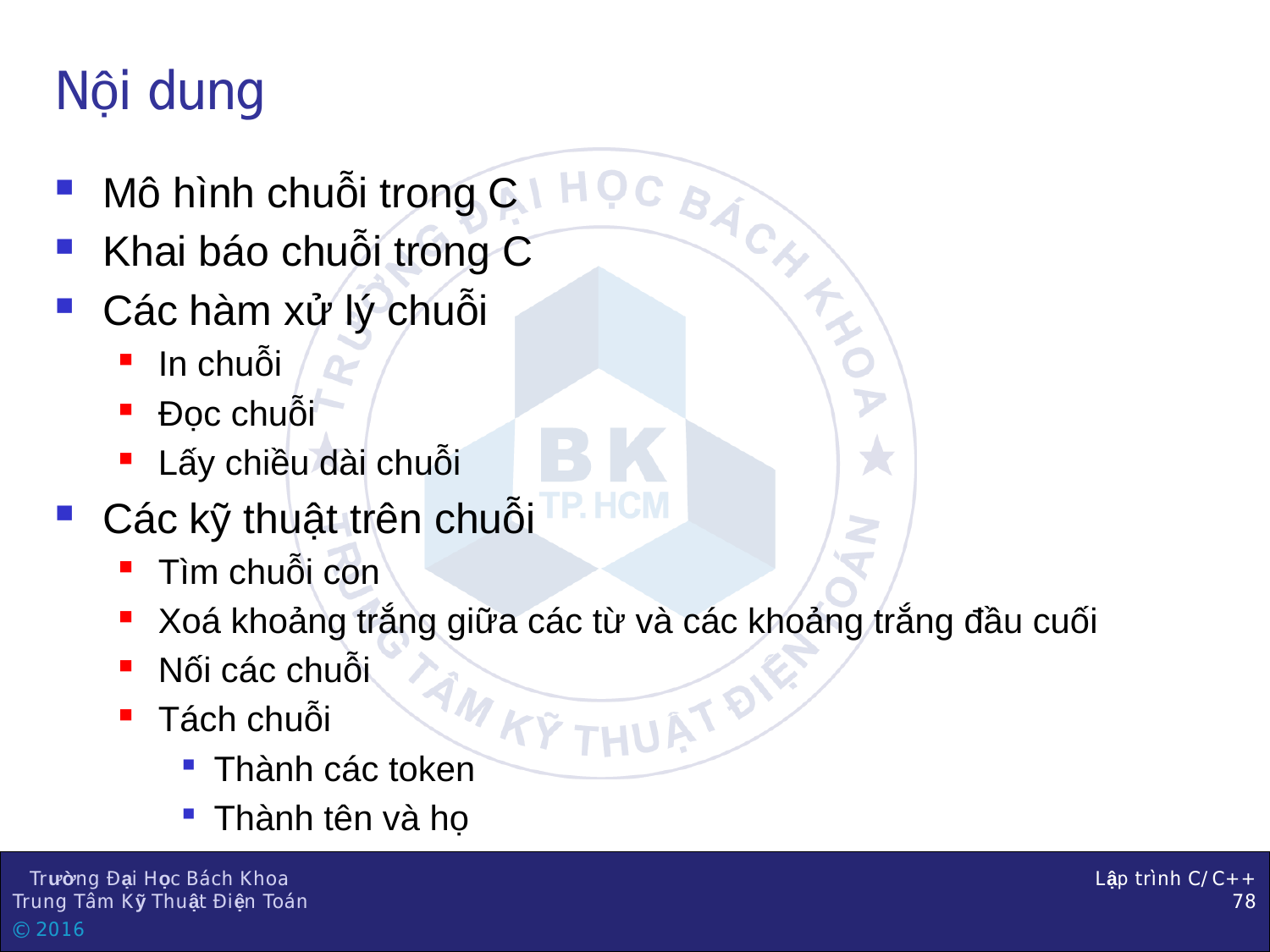

# Nội dung
Mô hình chuỗi trong C
Khai báo chuỗi trong C
Các hàm xử lý chuỗi
In chuỗi
Đọc chuỗi
Lấy chiều dài chuỗi
Các kỹ thuật trên chuỗi
Tìm chuỗi con
Xoá khoảng trắng giữa các từ và các khoảng trắng đầu cuối
Nối các chuỗi
Tách chuỗi
Thành các token
Thành tên và họ